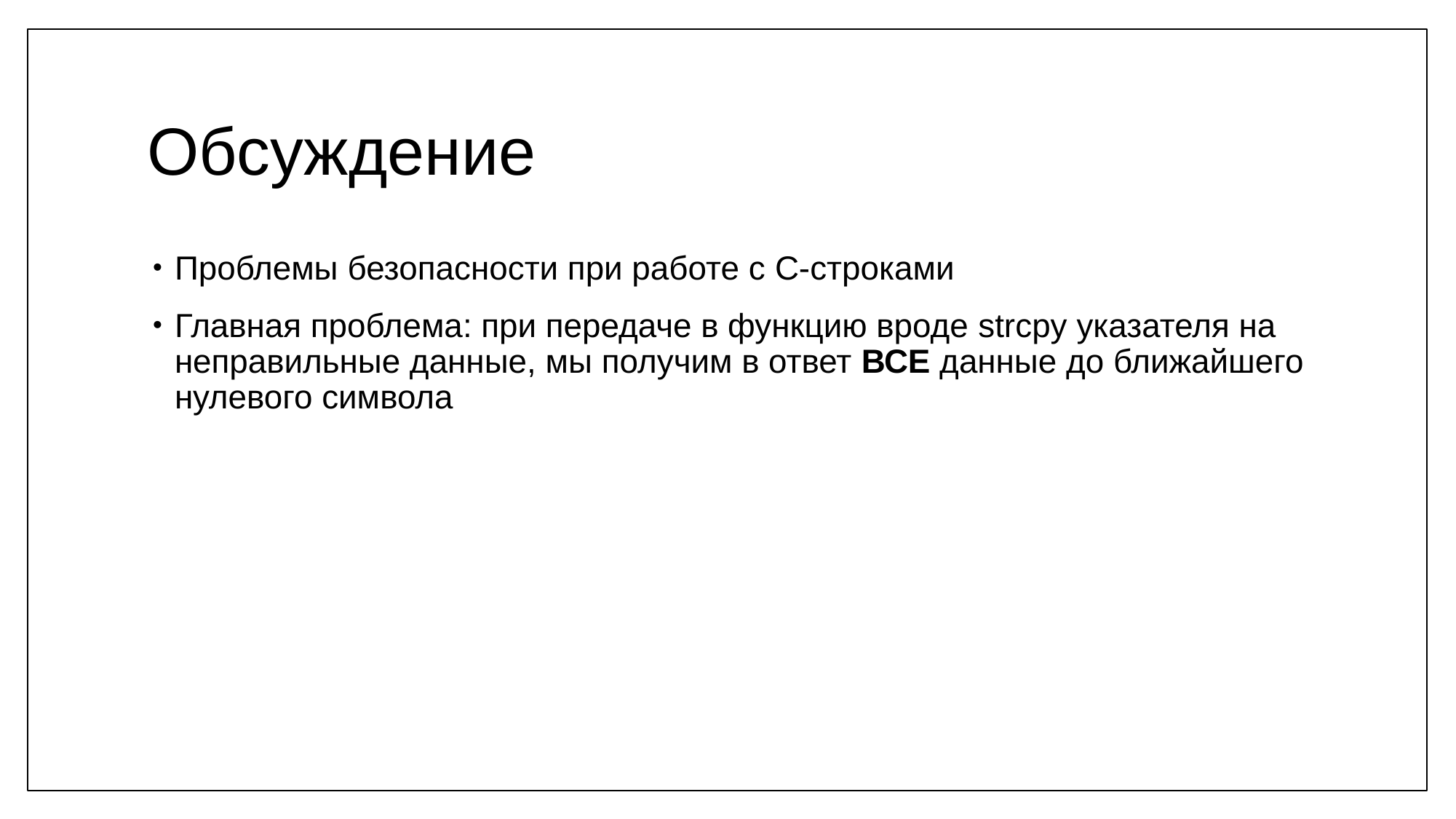

# Обсуждение
Проблемы безопасности при работе с C-строками
Главная проблема: при передаче в функцию вроде strcpy указателя на неправильные данные, мы получим в ответ ВСЕ данные до ближайшего нулевого символа